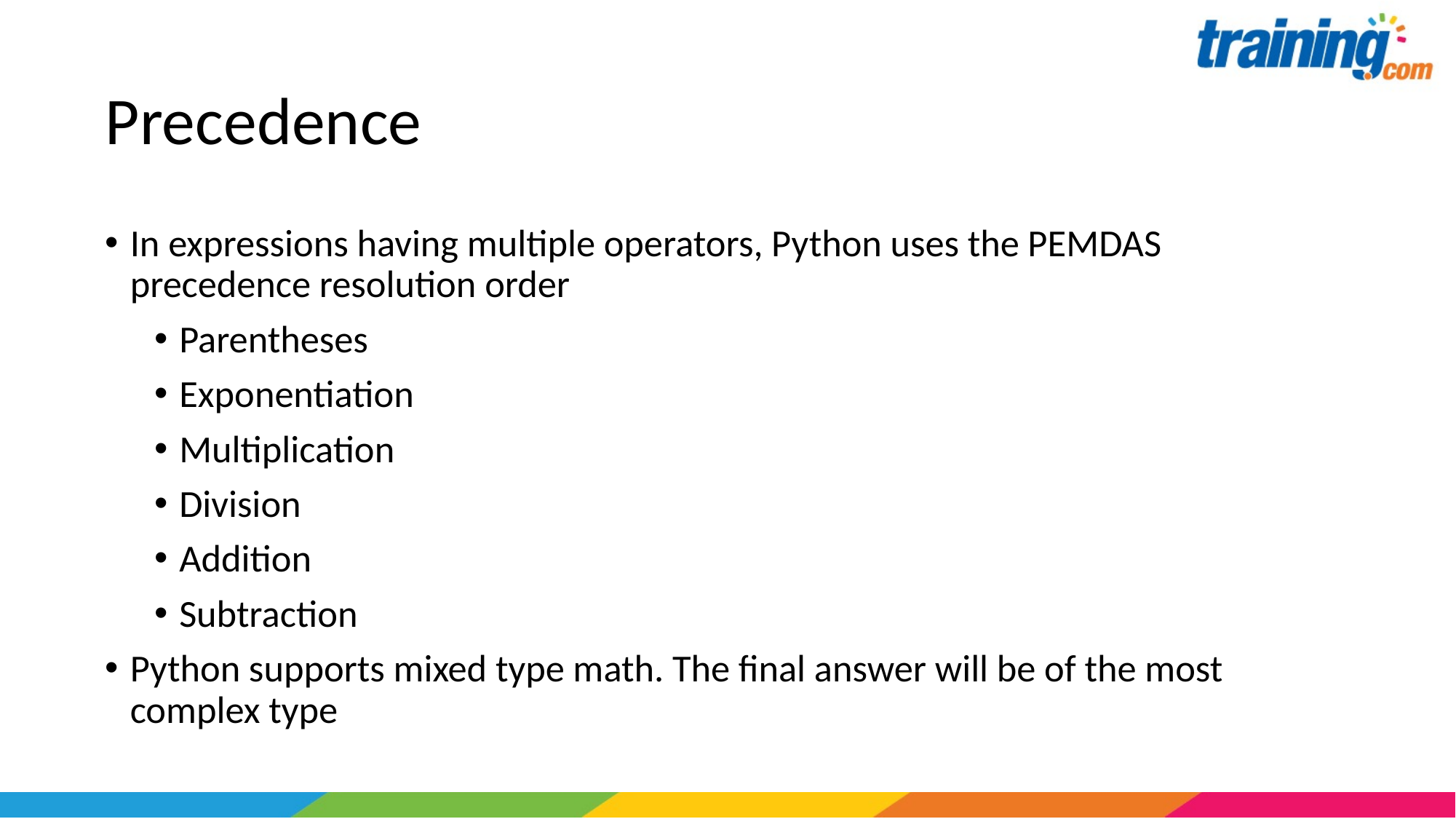

# Precedence
In expressions having multiple operators, Python uses the PEMDAS precedence resolution order
Parentheses
Exponentiation
Multiplication
Division
Addition
Subtraction
Python supports mixed type math. The final answer will be of the most complex type